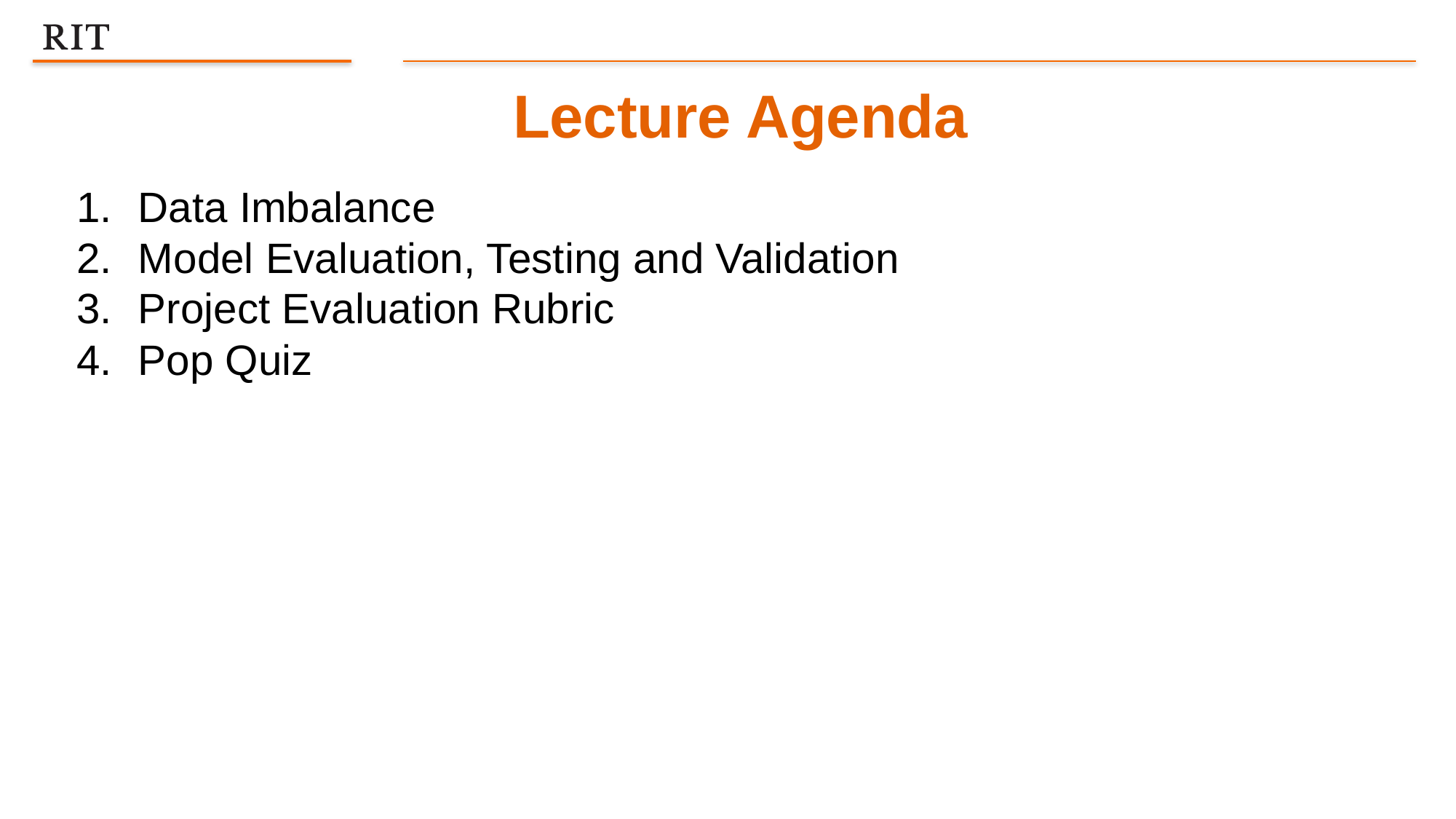

Lecture Agenda
Data Imbalance
Model Evaluation, Testing and Validation
Project Evaluation Rubric
Pop Quiz